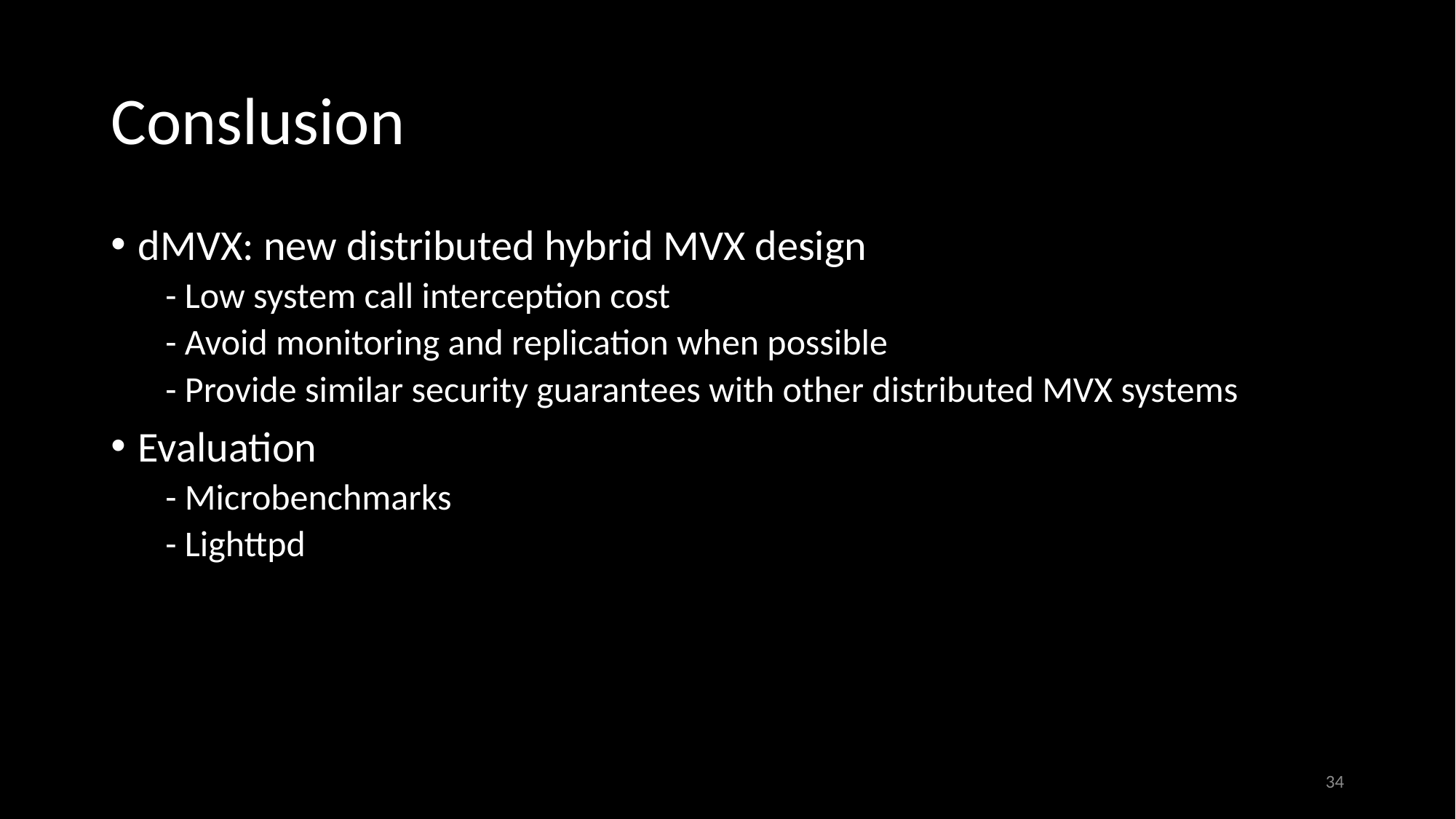

# Conslusion
dMVX: new distributed hybrid MVX design
- Low system call interception cost
- Avoid monitoring and replication when possible
- Provide similar security guarantees with other distributed MVX systems
Evaluation
- Microbenchmarks
- Lighttpd
34